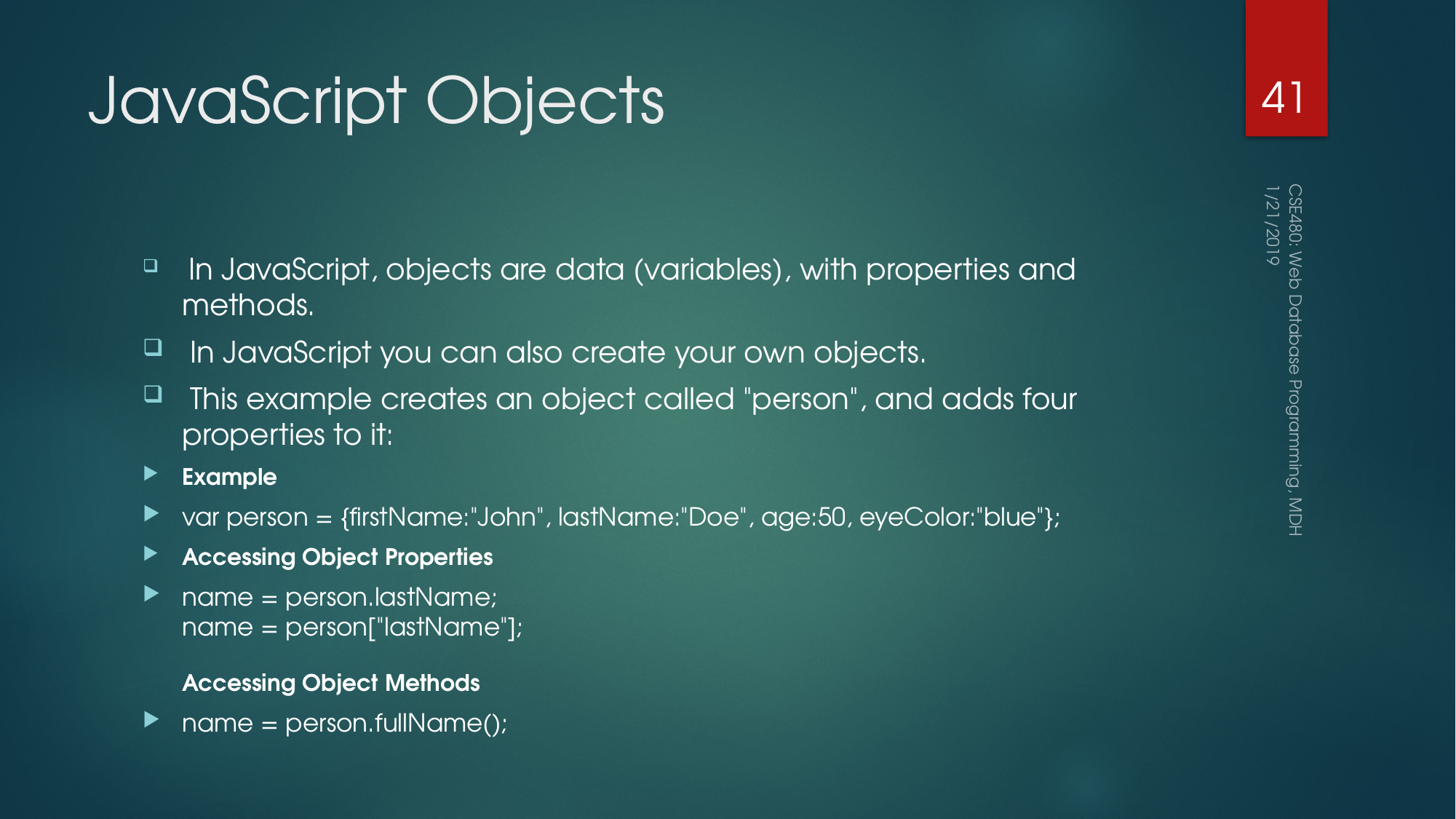

41
# JavaScript Objects
1/21/2019
 In JavaScript, objects are data (variables), with properties and methods.
 In JavaScript you can also create your own objects.
 This example creates an object called "person", and adds four properties to it:
Example
var person = {firstName:"John", lastName:"Doe", age:50, eyeColor:"blue"};
Accessing Object Properties
name = person.lastName;
name = person["lastName"];
Accessing Object Methods
name = person.fullName();

CSE480: Web Database Programming, MDH